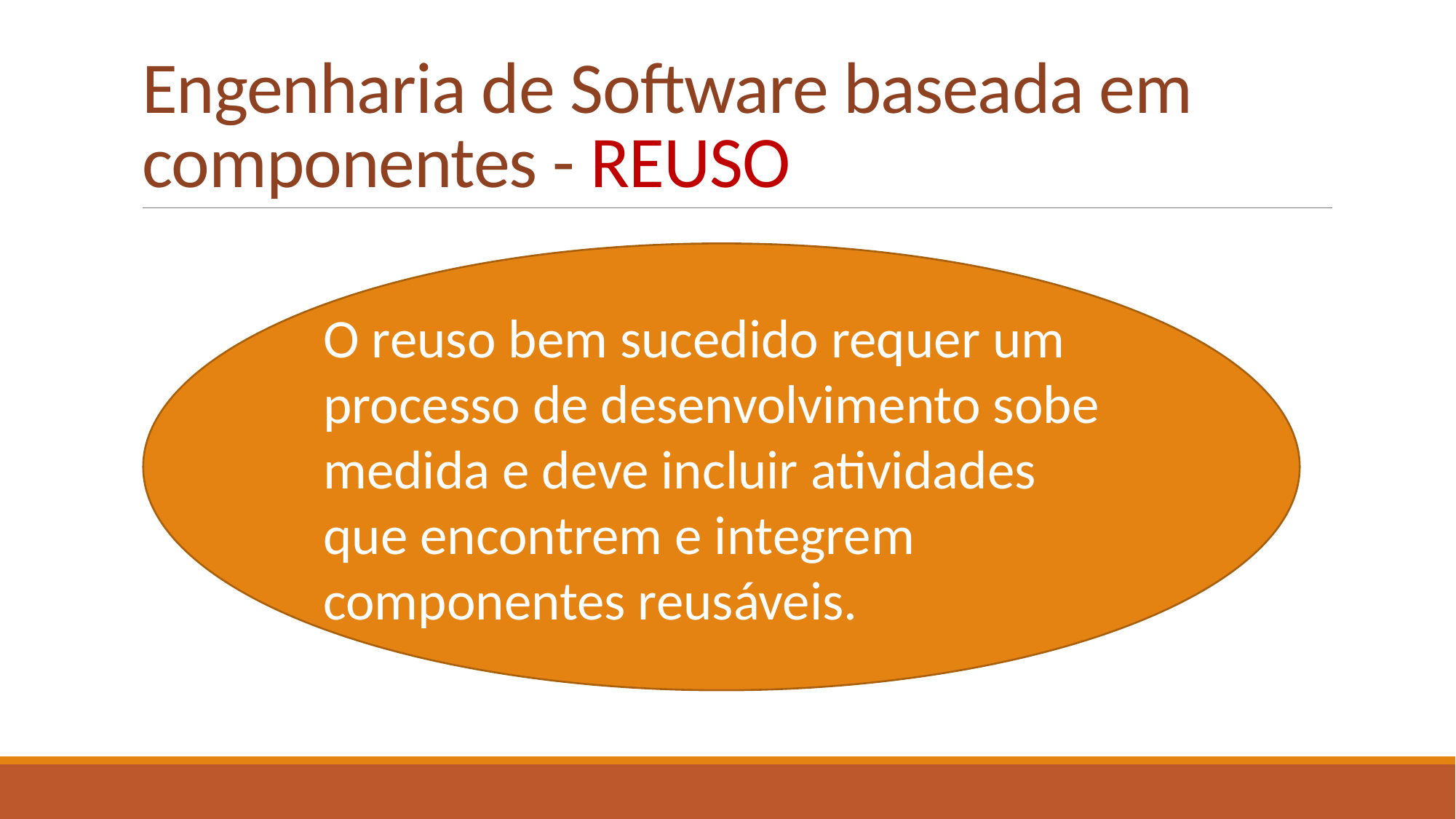

# Engenharia de Software baseada em componentes - REUSO
O reuso bem sucedido requer um processo de desenvolvimento sobe medida e deve incluir atividades que encontrem e integrem componentes reusáveis.